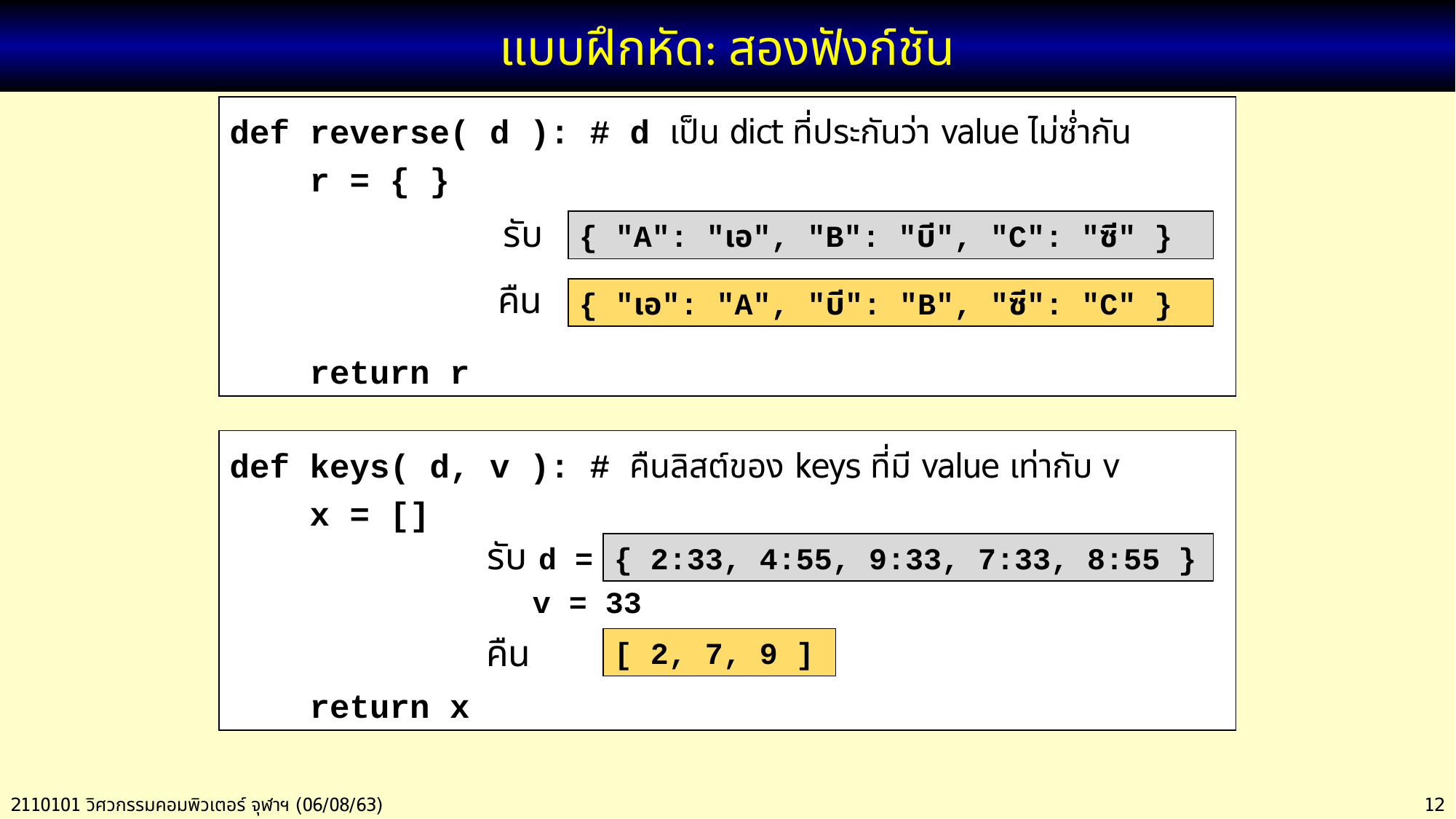

# แบบฝึกหัด: สองฟังก์ชัน
def reverse( d ): # d เป็น dict ที่ประกันว่า value ไม่ซ่ำกัน
    r = { }

    return r
รับ
{ "A": "เอ", "B": "บี", "C": "ซี" }
คืน
{ "เอ": "A", "บี": "B", "ซี": "C" }
def keys( d, v ): # คืนลิสต์ของ keys ที่มี value เท่ากับ v
    x = []

    return x
รับ d =
    v = 33
{ 2:33, 4:55, 9:33, 7:33, 8:55 }
คืน
[ 2, 7, 9 ]